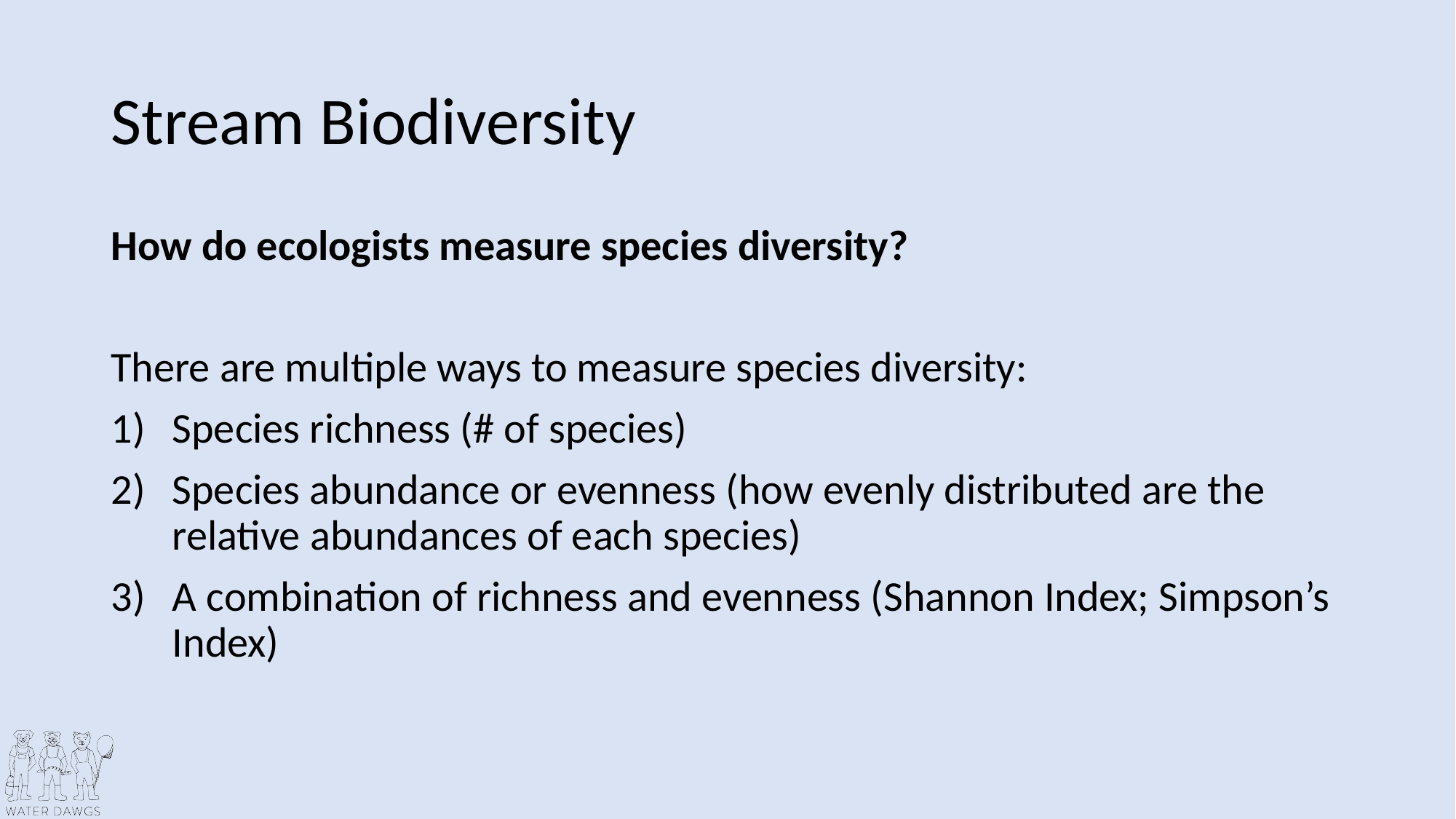

# Stream Biodiversity
How do ecologists measure species diversity?

There are multiple ways to measure species diversity:
Species richness (# of species)
Species abundance or evenness (how evenly distributed are the relative abundances of each species)
A combination of richness and evenness (Shannon Index; Simpson’s Index)